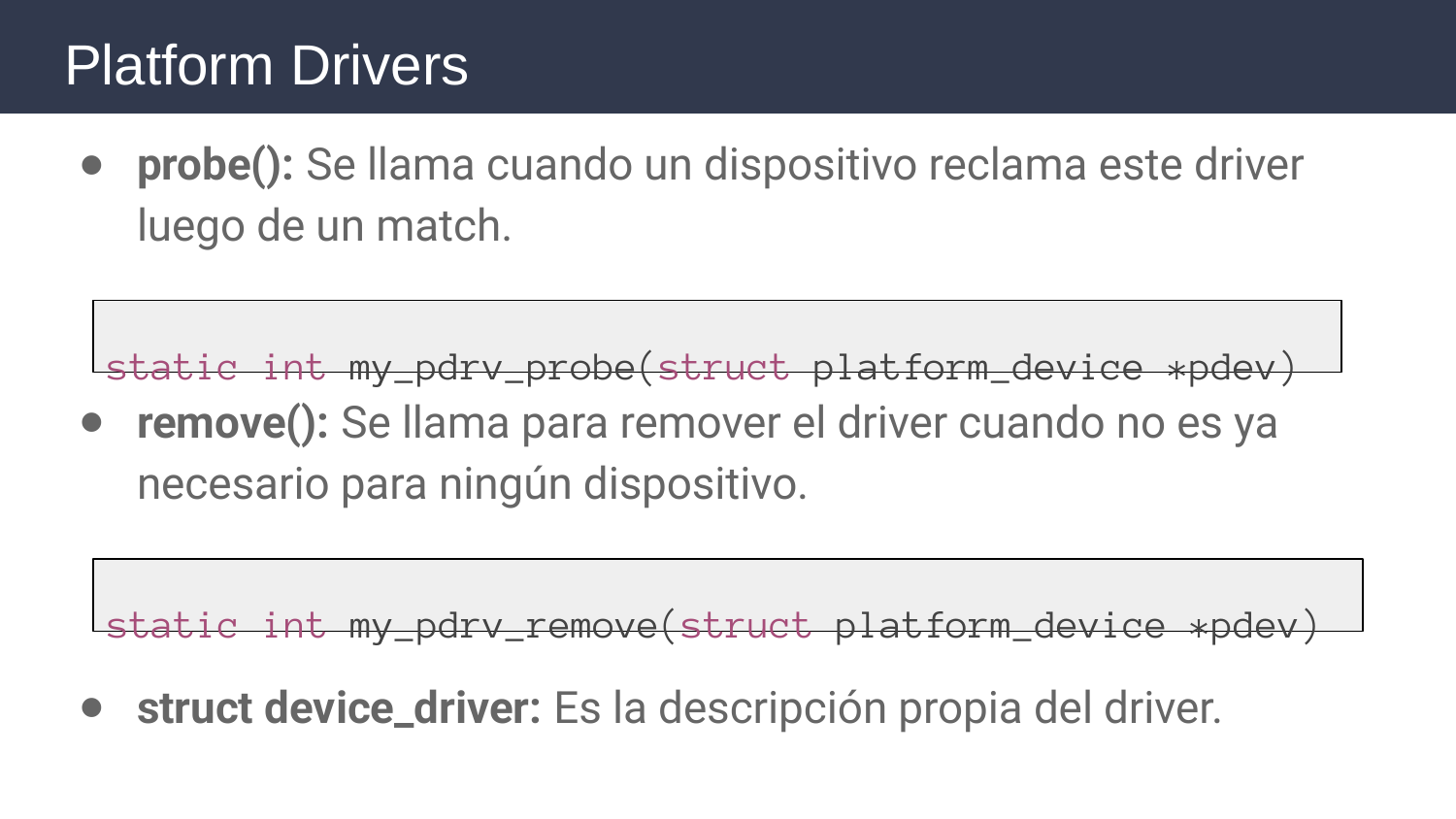

# Platform Drivers

probe(): Se llama cuando un dispositivo reclama este driver luego de un match.
remove(): Se llama para remover el driver cuando no es ya necesario para ningún dispositivo.

struct device_driver: Es la descripción propia del driver.
static int my_pdrv_probe(struct platform_device *pdev)
static int my_pdrv_remove(struct platform_device *pdev)